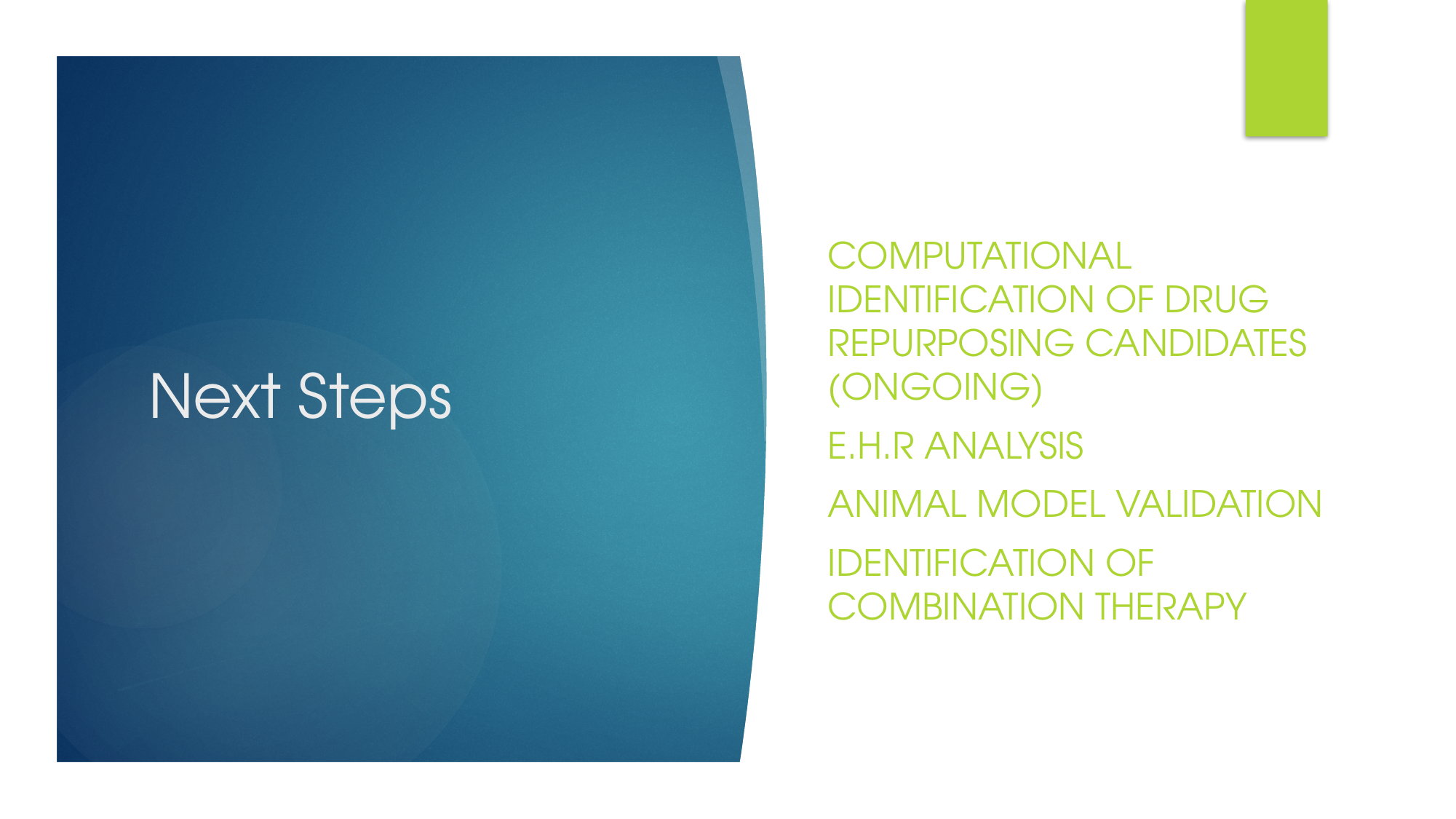

Computational Identification of Drug Repurposing candidates (ongoing)
E.H.R analysis
Animal Model Validation
Identification of combination therapy

# Next Steps